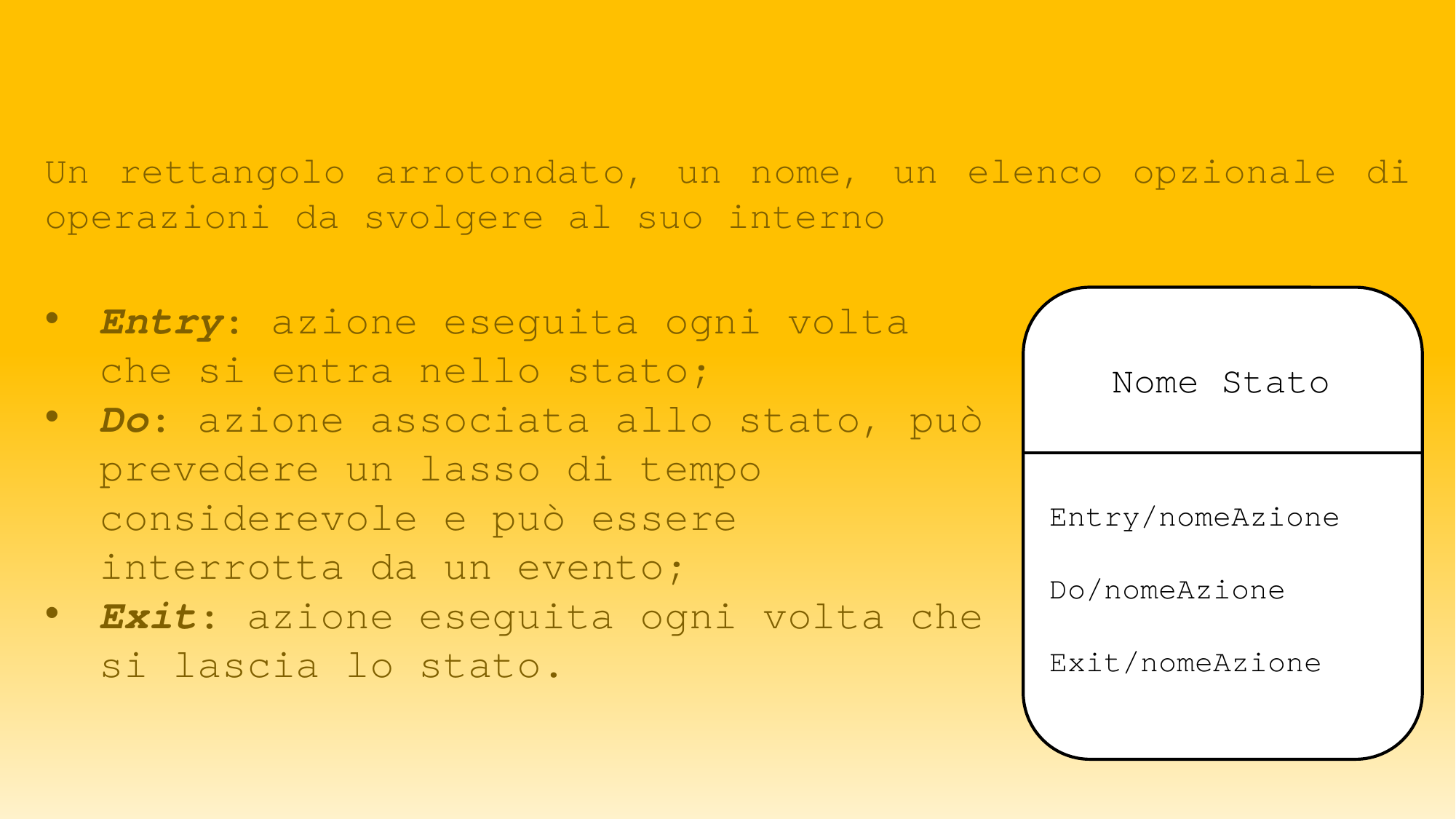

Stato
Un rettangolo arrotondato, un nome, un elenco opzionale di operazioni da svolgere al suo interno
Entry: azione eseguita ogni volta che si entra nello stato;
Do: azione associata allo stato, può prevedere un lasso di tempo considerevole e può essere interrotta da un evento;
Exit: azione eseguita ogni volta che si lascia lo stato.

Nome Stato
Entry/nomeAzione

Do/nomeAzione

Exit/nomeAzione